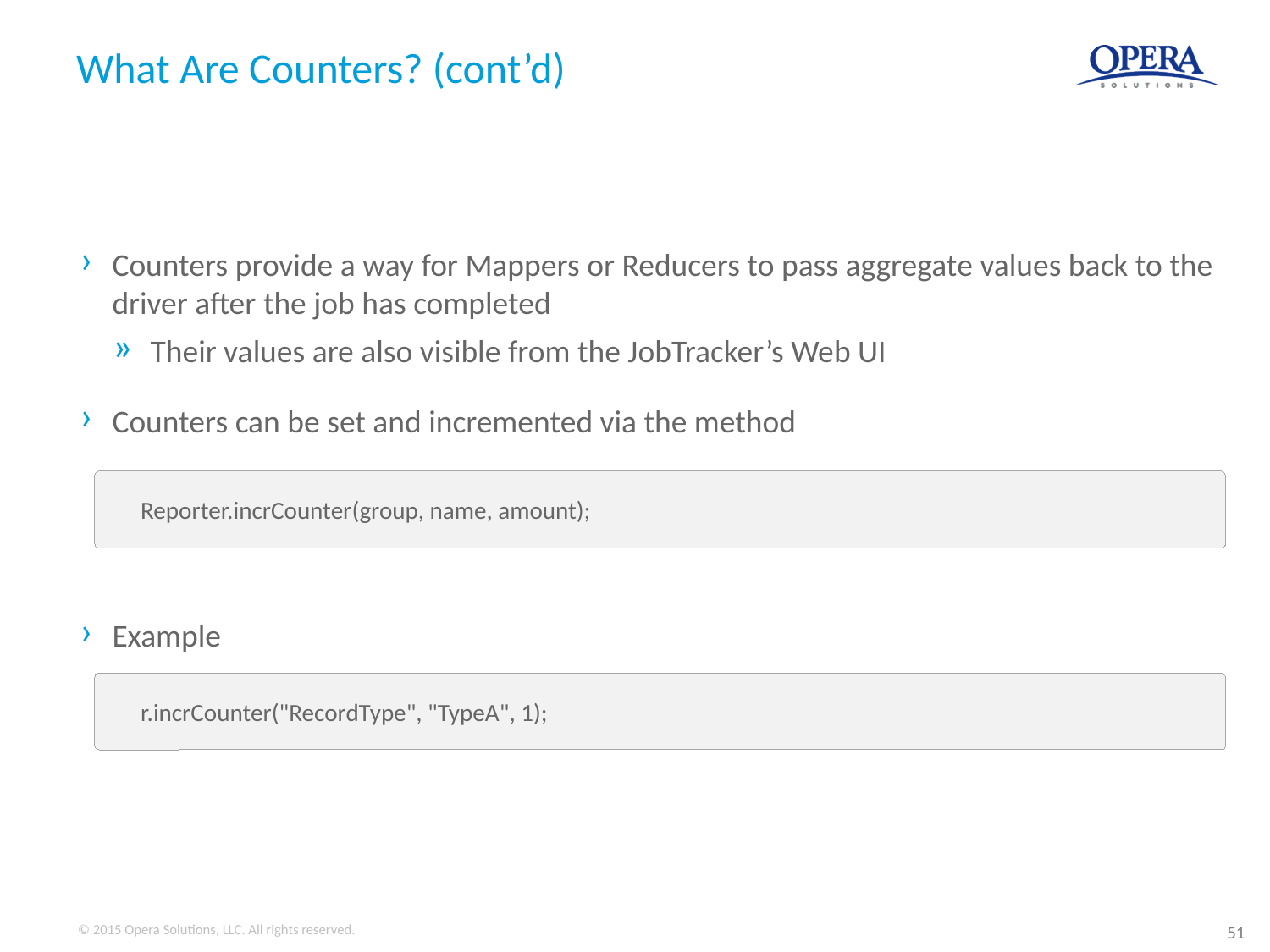

# What Are Counters? (cont’d)
Counters provide a way for Mappers or Reducers to pass aggregate values back to the driver after the job has completed
 Their values are also visible from the JobTracker’s Web UI
Counters can be set and incremented via the method
Reporter.incrCounter(group, name, amount);
Example
r.incrCounter("RecordType", "TypeA", 1);